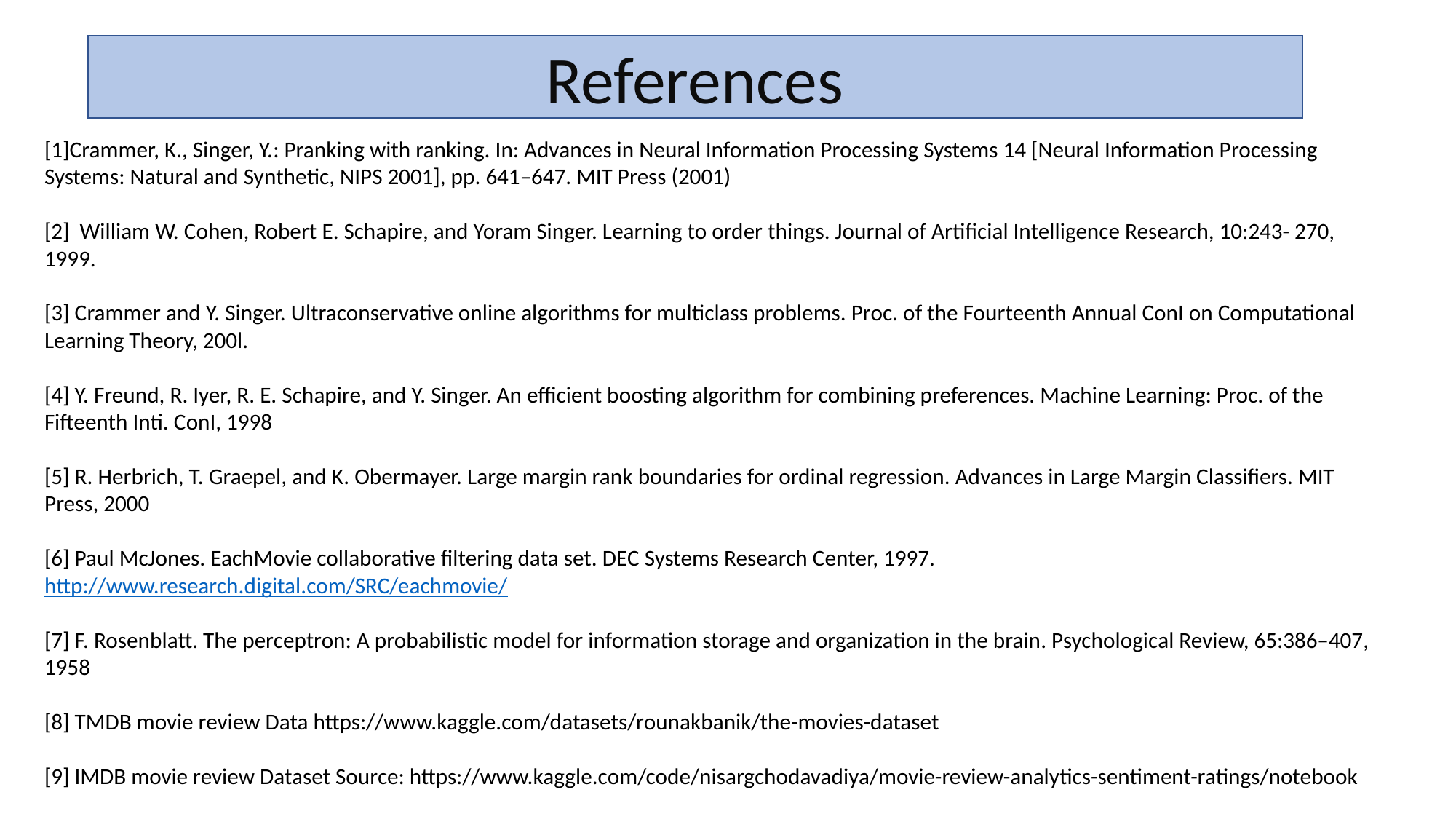

References
[1]Crammer, K., Singer, Y.: Pranking with ranking. In: Advances in Neural Information Processing Systems 14 [Neural Information Processing Systems: Natural and Synthetic, NIPS 2001], pp. 641–647. MIT Press (2001)

[2]  William W. Cohen, Robert E. Schapire, and Yoram Singer. Learning to order things. Journal of Artificial Intelligence Research, 10:243- 270, 1999.

[3] Crammer and Y. Singer. Ultraconservative online algorithms for multiclass problems. Proc. of the Fourteenth Annual ConI on Computational Learning Theory, 200l.

[4] Y. Freund, R. Iyer, R. E. Schapire, and Y. Singer. An efficient boosting algorithm for combining preferences. Machine Learning: Proc. of the Fifteenth Inti. ConI, 1998

[5] R. Herbrich, T. Graepel, and K. Obermayer. Large margin rank boundaries for ordinal regression. Advances in Large Margin Classifiers. MIT Press, 2000

[6] Paul McJones. EachMovie collaborative filtering data set. DEC Systems Research Center, 1997. http://www.research.digital.com/SRC/eachmovie/

[7] F. Rosenblatt. The perceptron: A probabilistic model for information storage and organization in the brain. Psychological Review, 65:386–407, 1958

[8] TMDB movie review Data https://www.kaggle.com/datasets/rounakbanik/the-movies-dataset

[9] IMDB movie review Dataset Source: https://www.kaggle.com/code/nisargchodavadiya/movie-review-analytics-sentiment-ratings/notebook